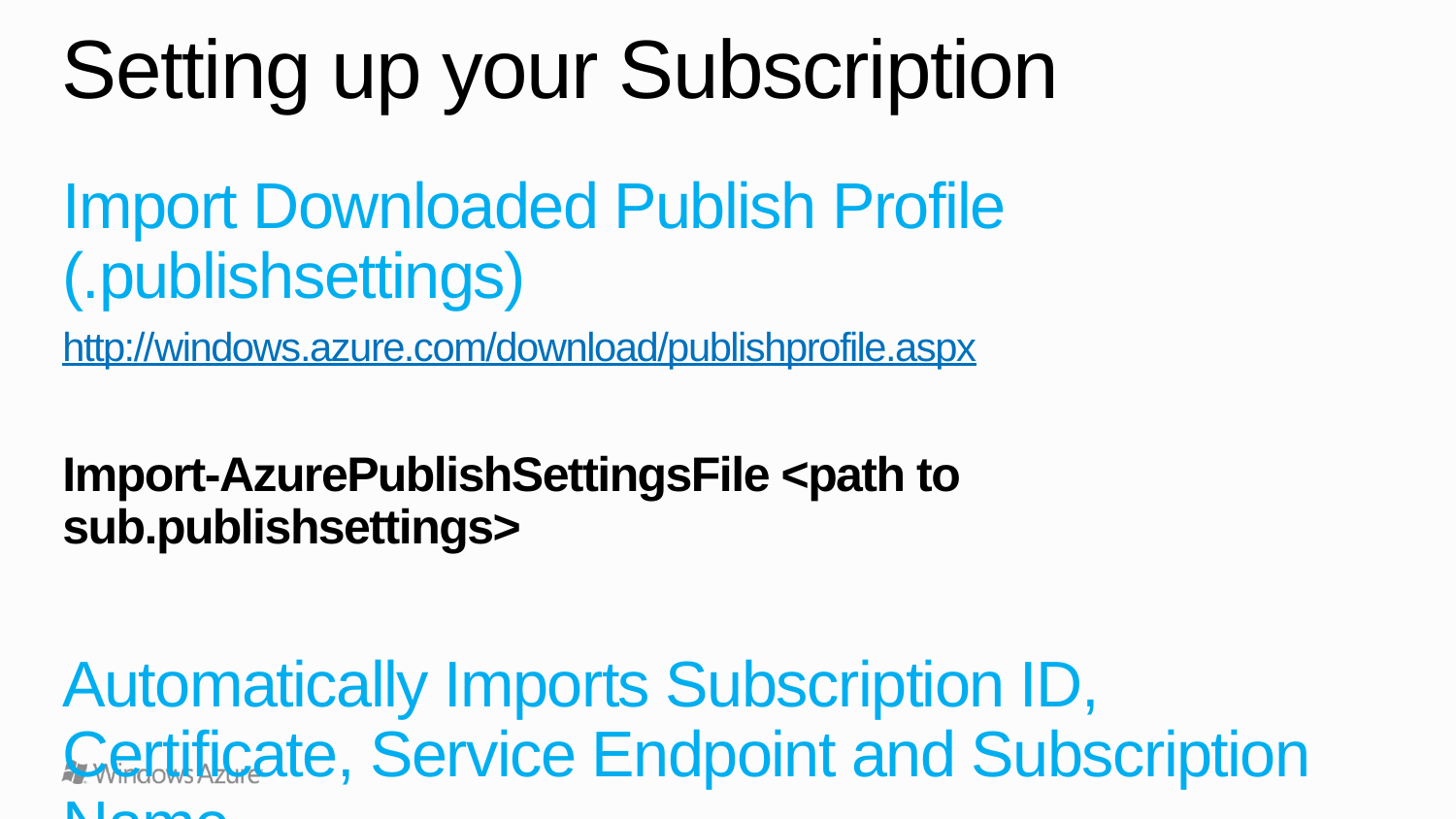

# Setting up your Subscription
Import Downloaded Publish Profile (.publishsettings)
http://windows.azure.com/download/publishprofile.aspx

Import-AzurePublishSettingsFile <path to sub.publishsettings>

Automatically Imports Subscription ID, Certificate, Service Endpoint and Subscription Name.